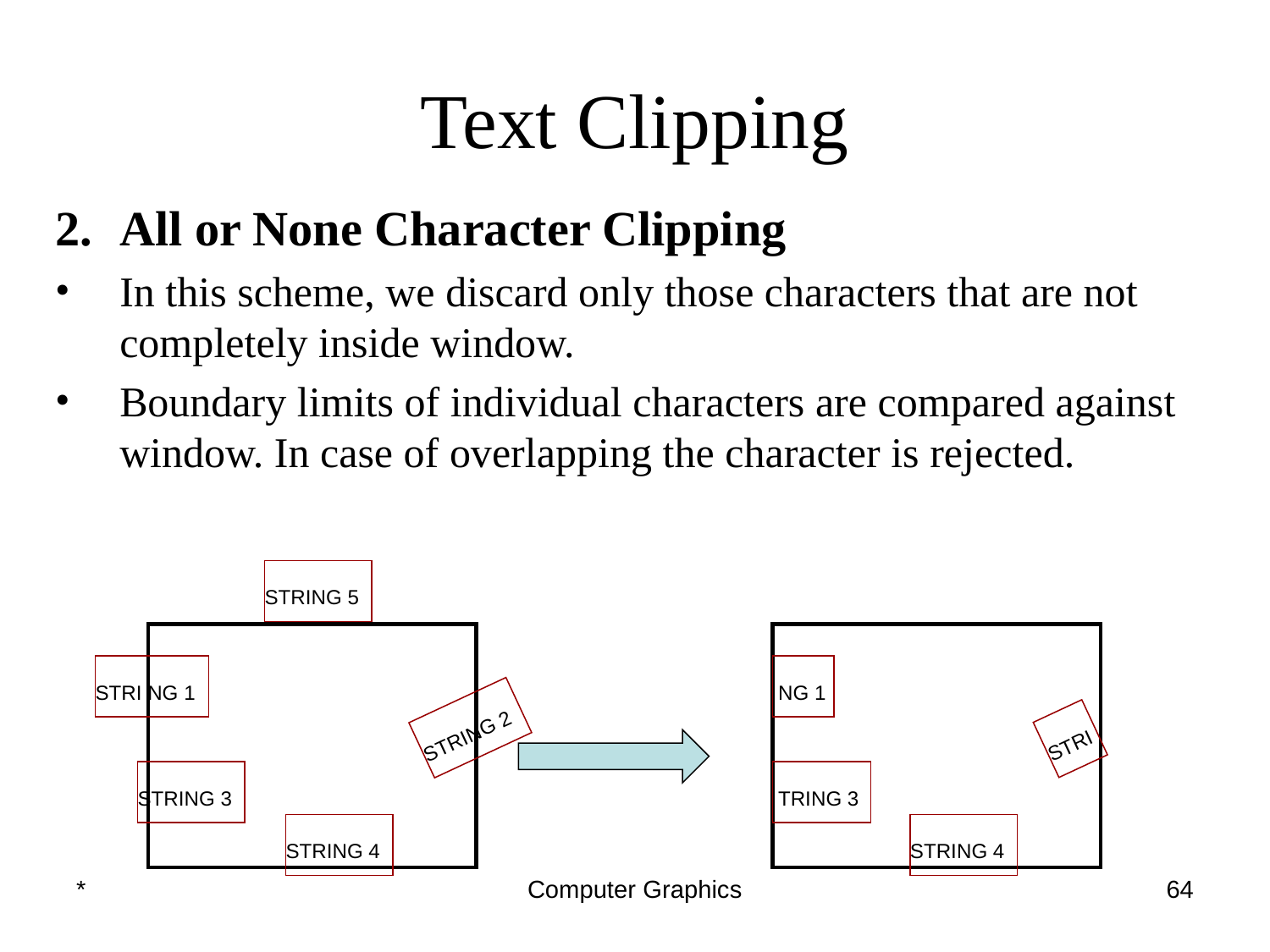

# Text Clipping
2.	All or None Character Clipping
In this scheme, we discard only those characters that are not completely inside window.
Boundary limits of individual characters are compared against window. In case of overlapping the character is rejected.
STRING 5

STRI NG 1
 NG 1
STRING 2
STRI

STRING 3
 TRING 3
STRING 4
STRING 4
*
Computer Graphics
64